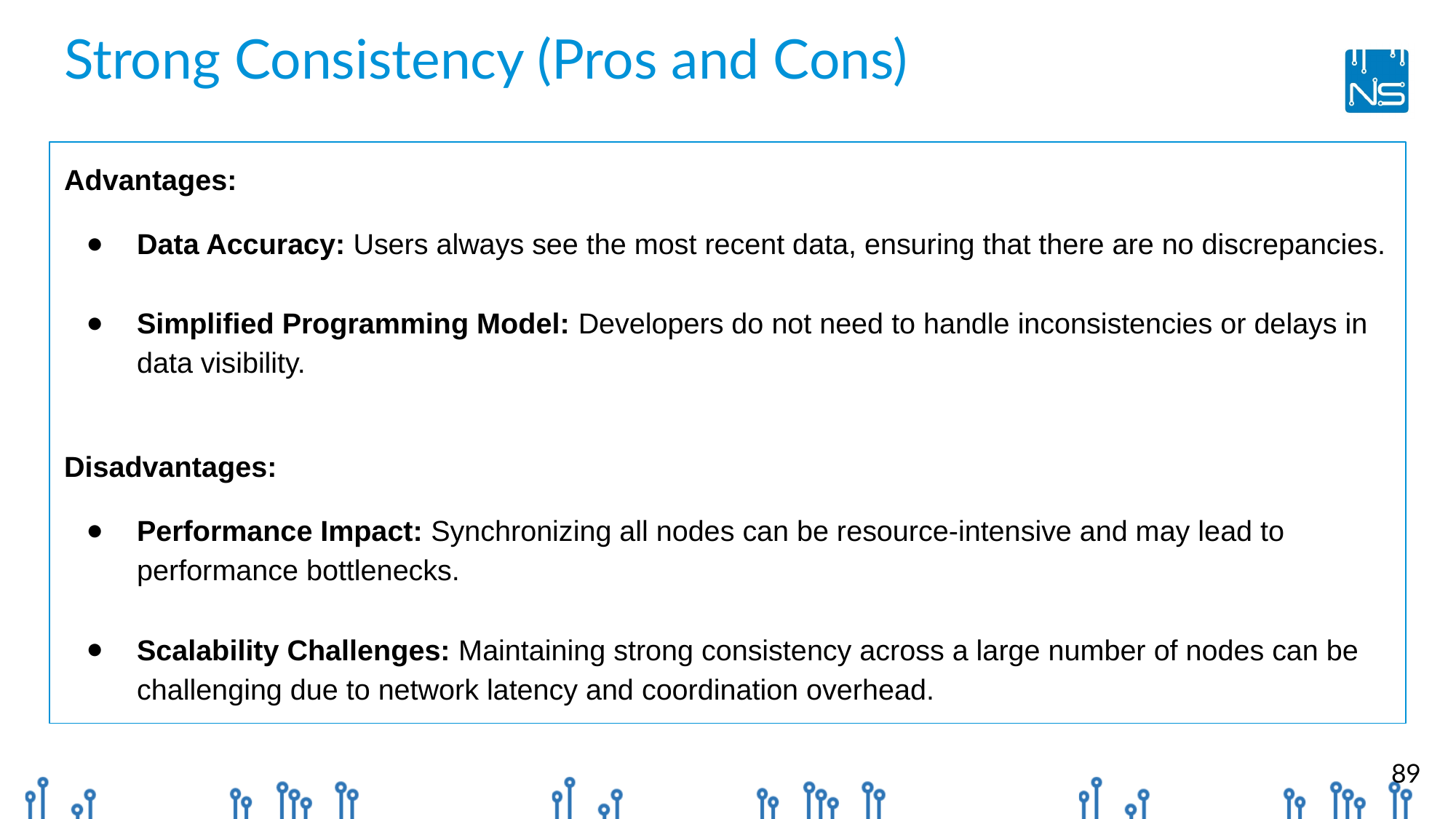

# Strong Consistency (Pros and Cons)
Advantages:
Data Accuracy: Users always see the most recent data, ensuring that there are no discrepancies.
Simplified Programming Model: Developers do not need to handle inconsistencies or delays in data visibility.
Disadvantages:
Performance Impact: Synchronizing all nodes can be resource-intensive and may lead to performance bottlenecks.
Scalability Challenges: Maintaining strong consistency across a large number of nodes can be challenging due to network latency and coordination overhead.
89